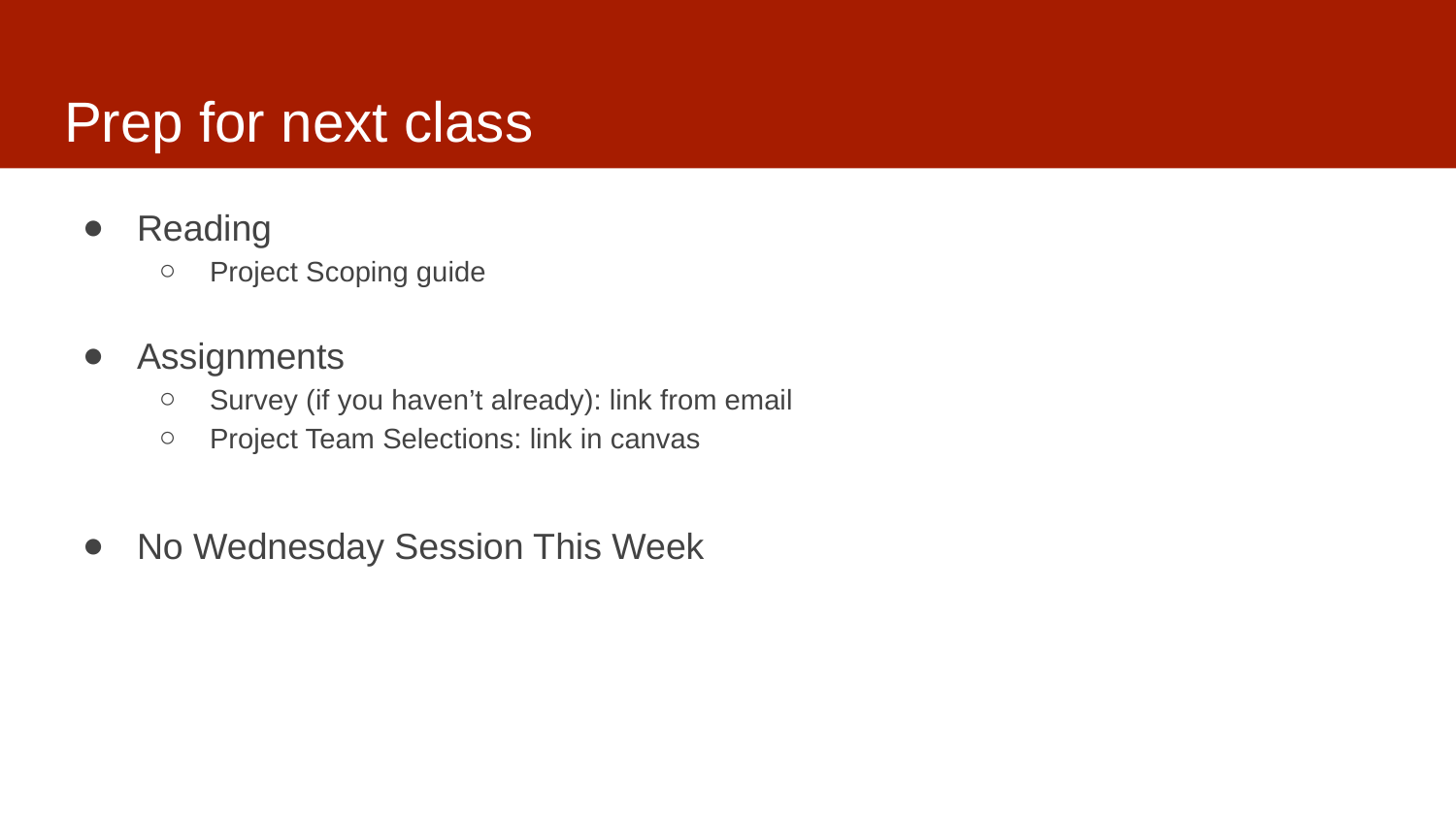

# Prep for next class
Reading
Project Scoping guide

Assignments
Survey (if you haven’t already): link from email
Project Team Selections: link in canvas

No Wednesday Session This Week